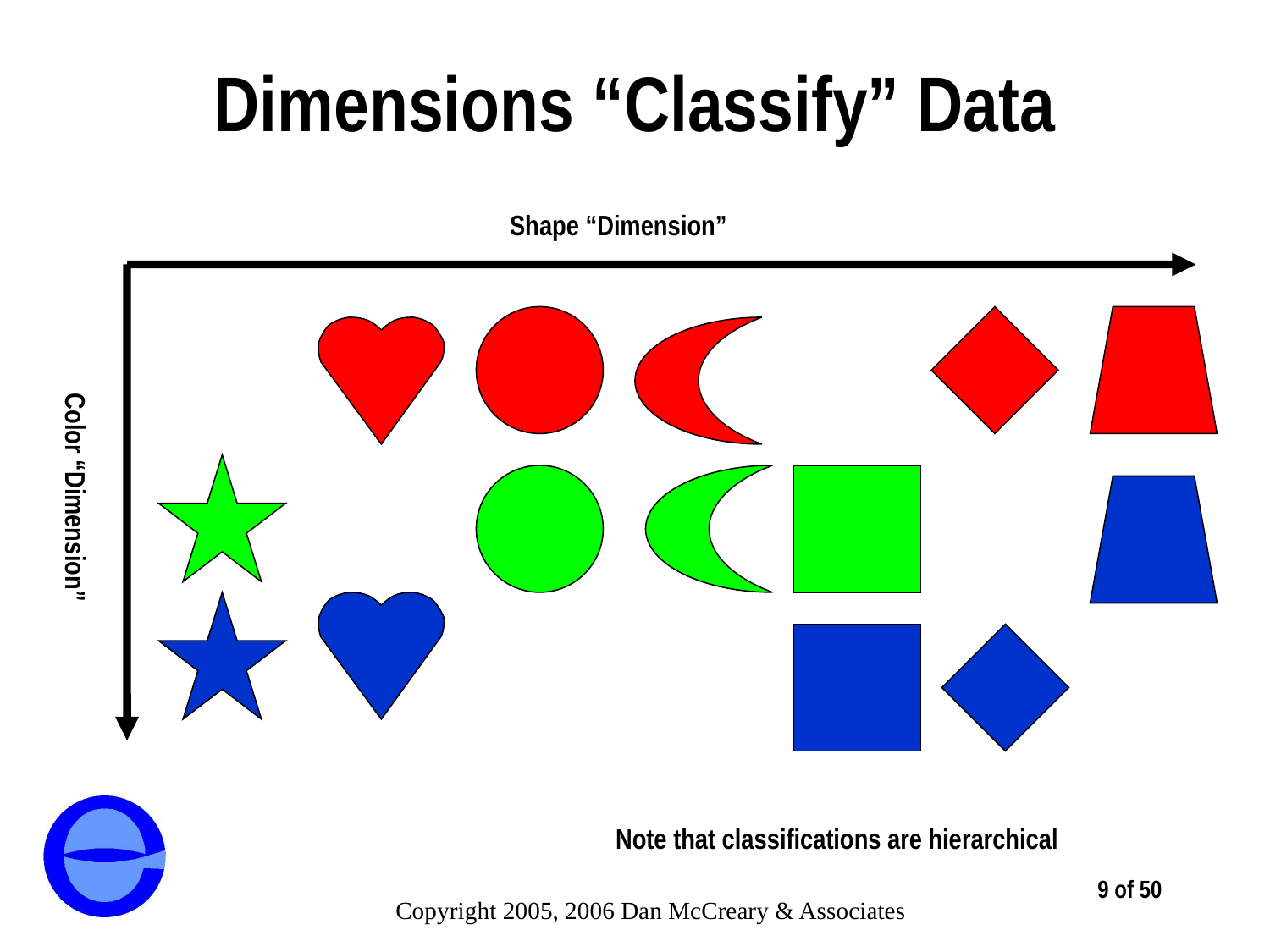

# Dimensions “Classify” Data
Shape “Dimension”

Color “Dimension”

Note that classifications are hierarchical

9 of 50
Copyright 2005, 2006 Dan McCreary & Associates